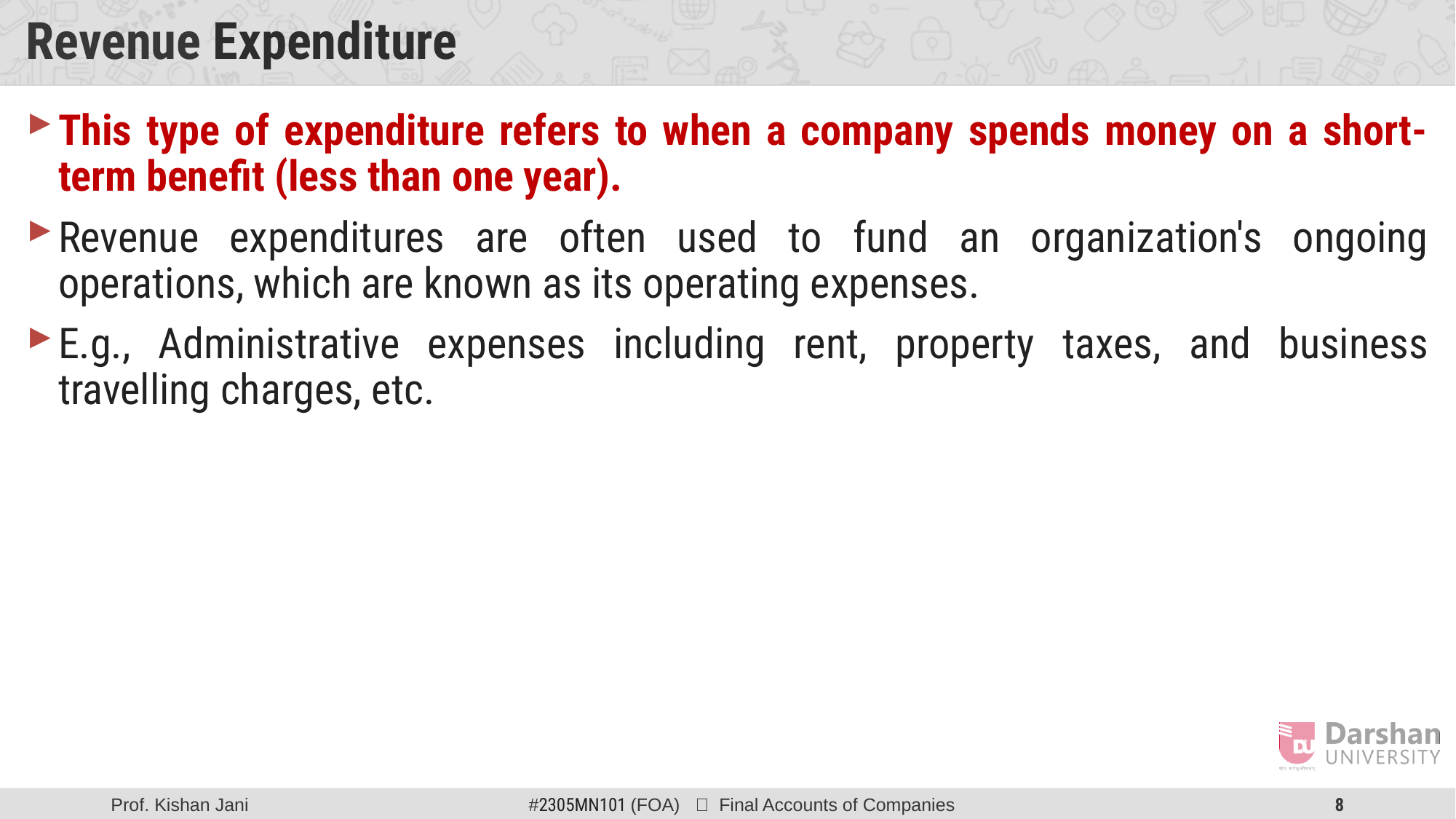

# Revenue Expenditure
This type of expenditure refers to when a company spends money on a short-term benefit (less than one year).
Revenue expenditures are often used to fund an organization's ongoing operations, which are known as its operating expenses.
E.g., Administrative expenses including rent, property taxes, and business travelling charges, etc.